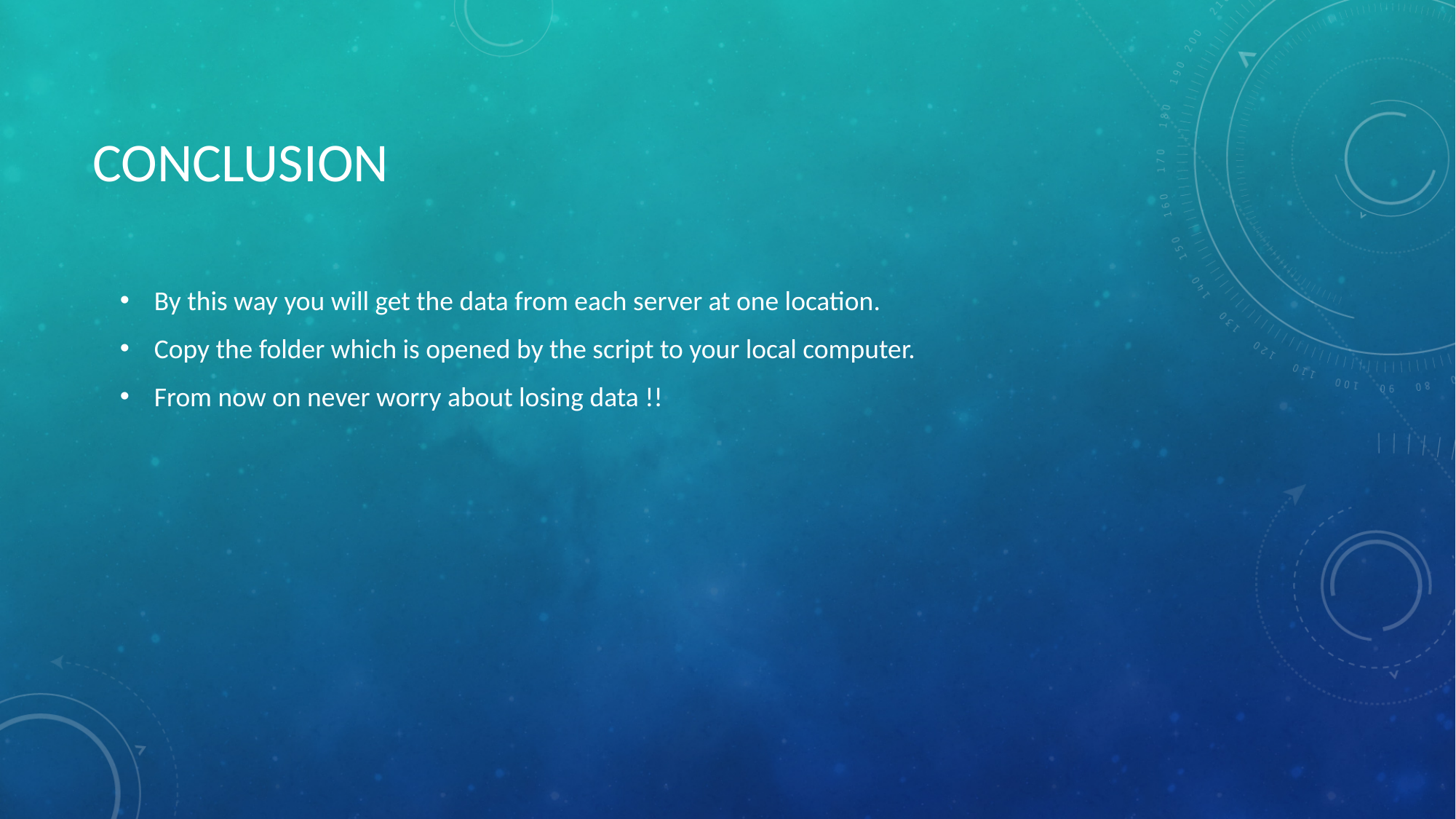

# conclusion
By this way you will get the data from each server at one location.
Copy the folder which is opened by the script to your local computer.
From now on never worry about losing data !!